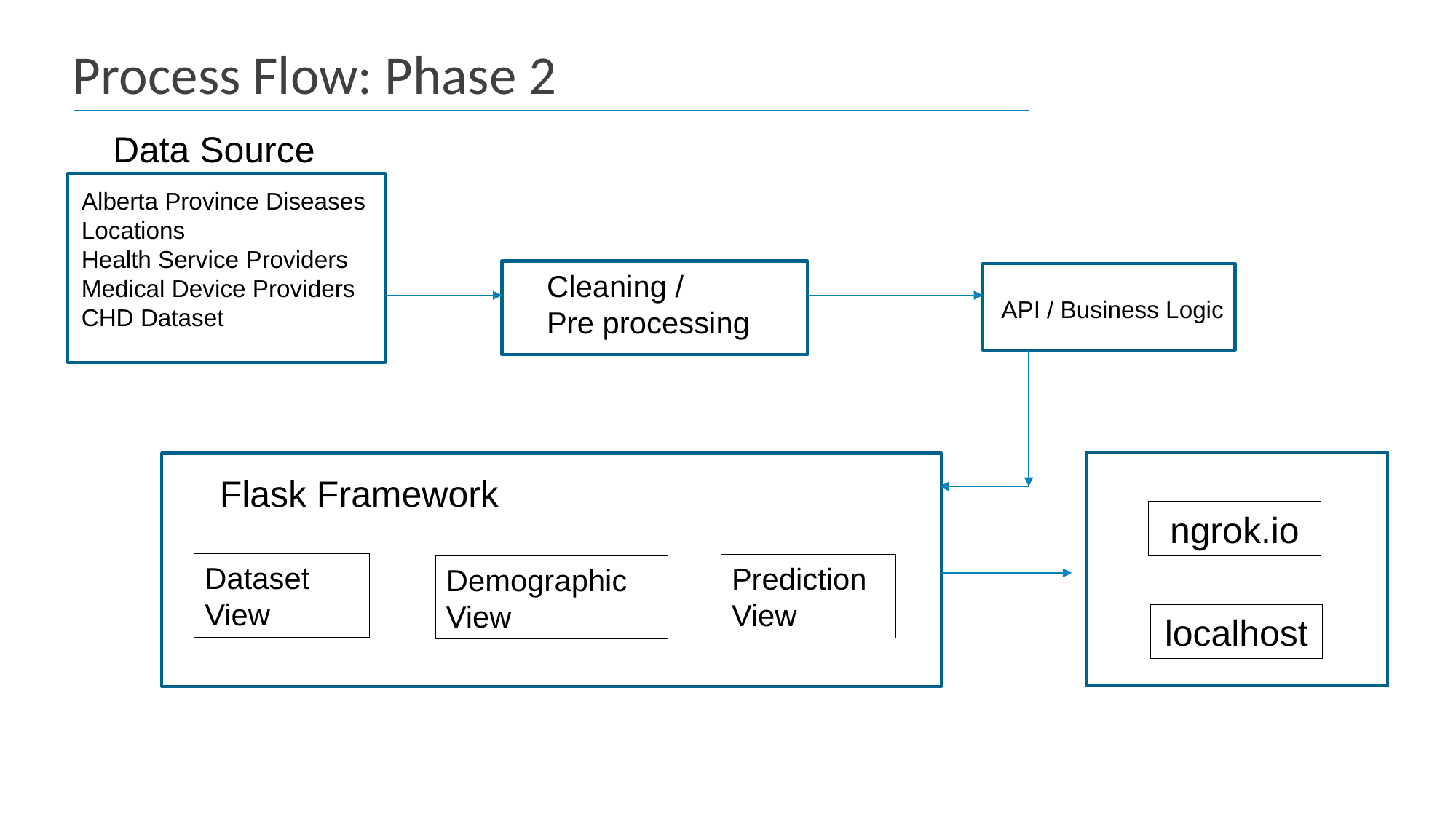

# Process Flow: Phase 2
Data Source

Alberta Province Diseases
Locations
Health Service Providers
Medical Device Providers
CHD Dataset

Cleaning /
Pre processing

API / Business Logic

Flask Framework
Dataset
View
Prediction View
Demographic View
ngrok.io
localhost